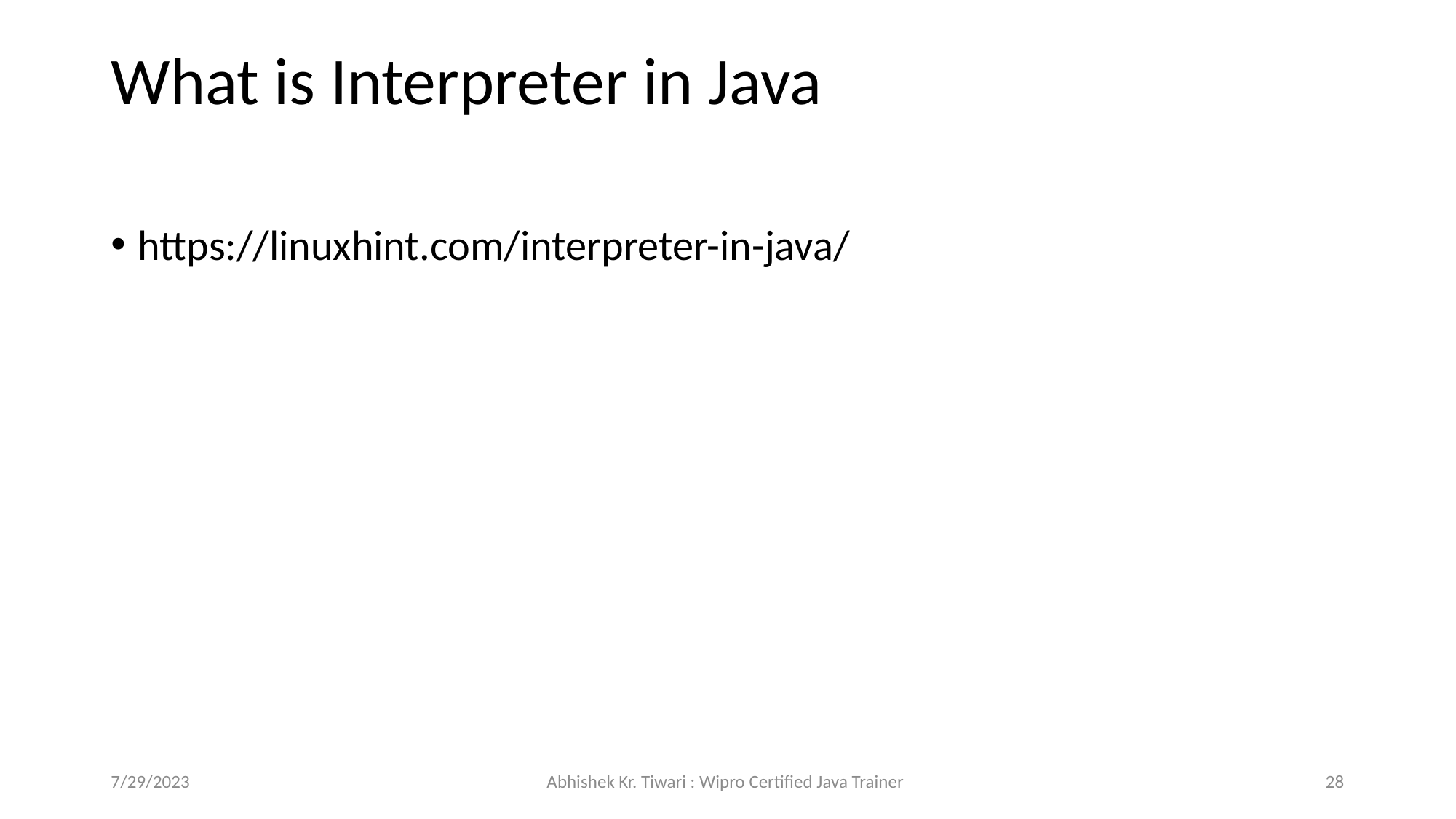

# What is Interpreter in Java
https://linuxhint.com/interpreter-in-java/
7/29/2023
Abhishek Kr. Tiwari : Wipro Certified Java Trainer
28